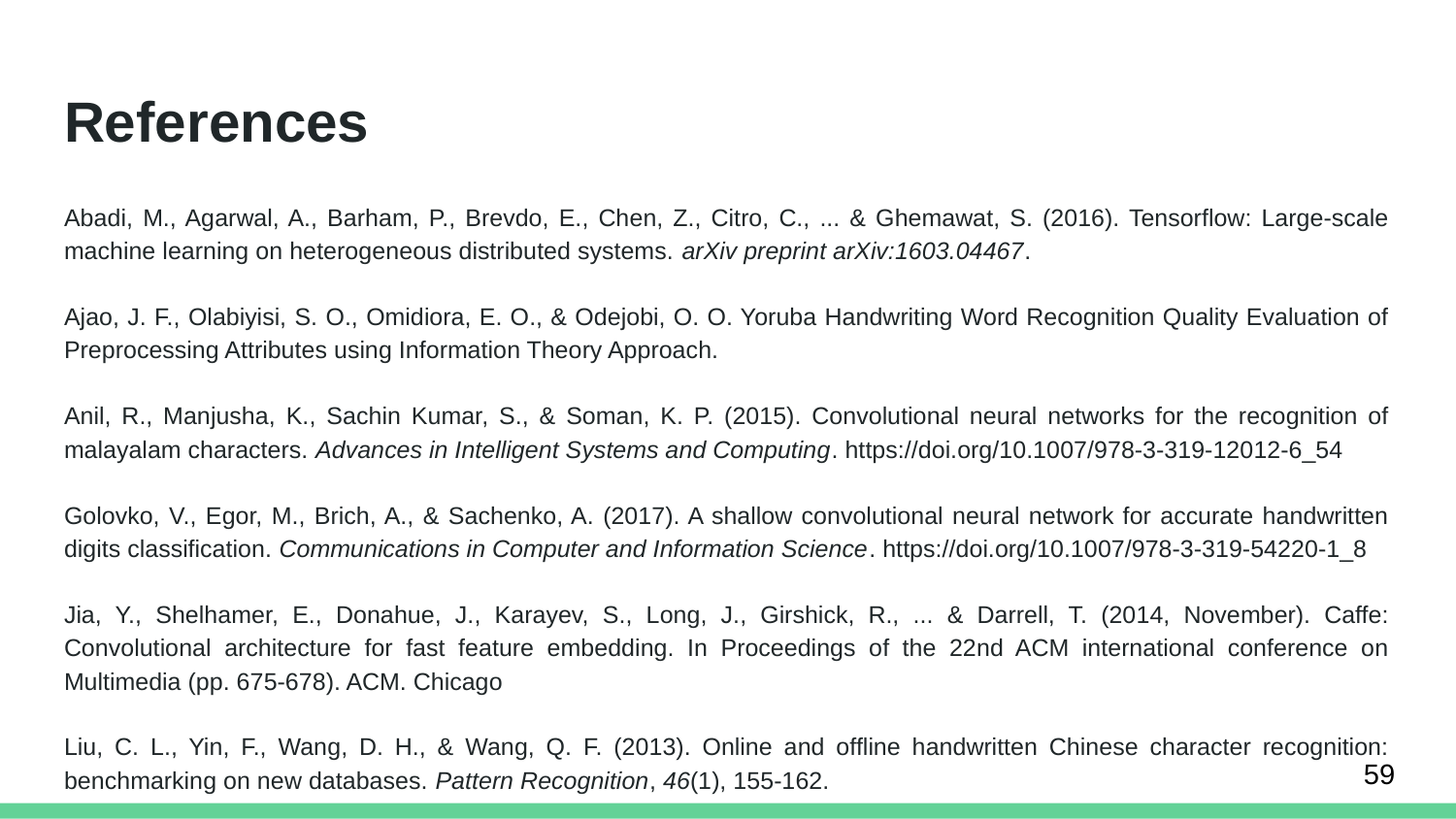

# References
Abadi, M., Agarwal, A., Barham, P., Brevdo, E., Chen, Z., Citro, C., ... & Ghemawat, S. (2016). Tensorflow: Large-scale machine learning on heterogeneous distributed systems. arXiv preprint arXiv:1603.04467.
Ajao, J. F., Olabiyisi, S. O., Omidiora, E. O., & Odejobi, O. O. Yoruba Handwriting Word Recognition Quality Evaluation of Preprocessing Attributes using Information Theory Approach.
Anil, R., Manjusha, K., Sachin Kumar, S., & Soman, K. P. (2015). Convolutional neural networks for the recognition of malayalam characters. Advances in Intelligent Systems and Computing. https://doi.org/10.1007/978-3-319-12012-6_54
Golovko, V., Egor, M., Brich, A., & Sachenko, A. (2017). A shallow convolutional neural network for accurate handwritten digits classification. Communications in Computer and Information Science. https://doi.org/10.1007/978-3-319-54220-1_8
Jia, Y., Shelhamer, E., Donahue, J., Karayev, S., Long, J., Girshick, R., ... & Darrell, T. (2014, November). Caffe: Convolutional architecture for fast feature embedding. In Proceedings of the 22nd ACM international conference on Multimedia (pp. 675-678). ACM. Chicago
Liu, C. L., Yin, F., Wang, D. H., & Wang, Q. F. (2013). Online and offline handwritten Chinese character recognition: benchmarking on new databases. Pattern Recognition, 46(1), 155-162.

59